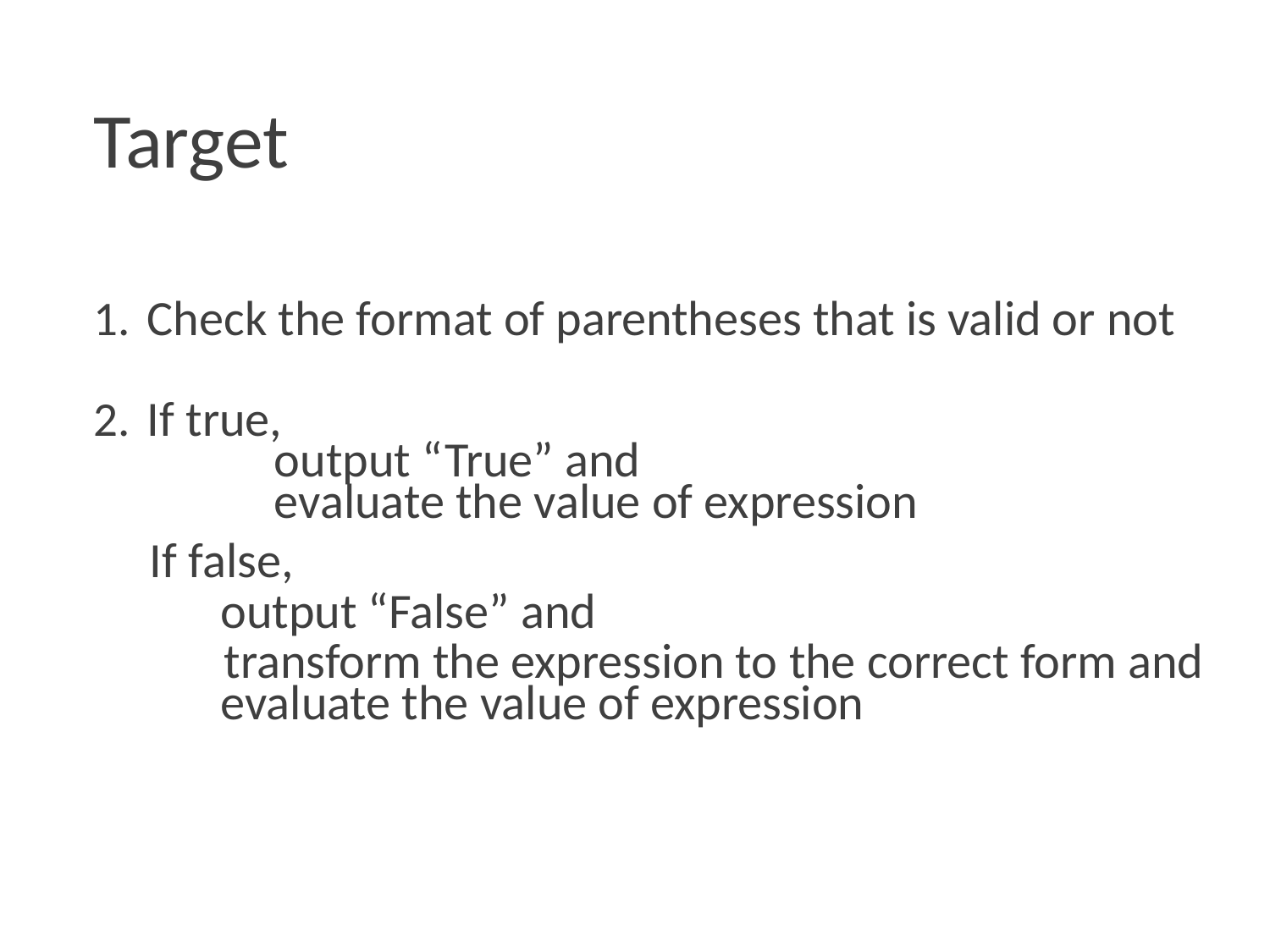

# Target

Check the format of parentheses that is valid or not

If true,
	output “True” and
	evaluate the value of expression
     If false,
	output “False” and
      transform the expression to the correct form and              	evaluate the value of expression